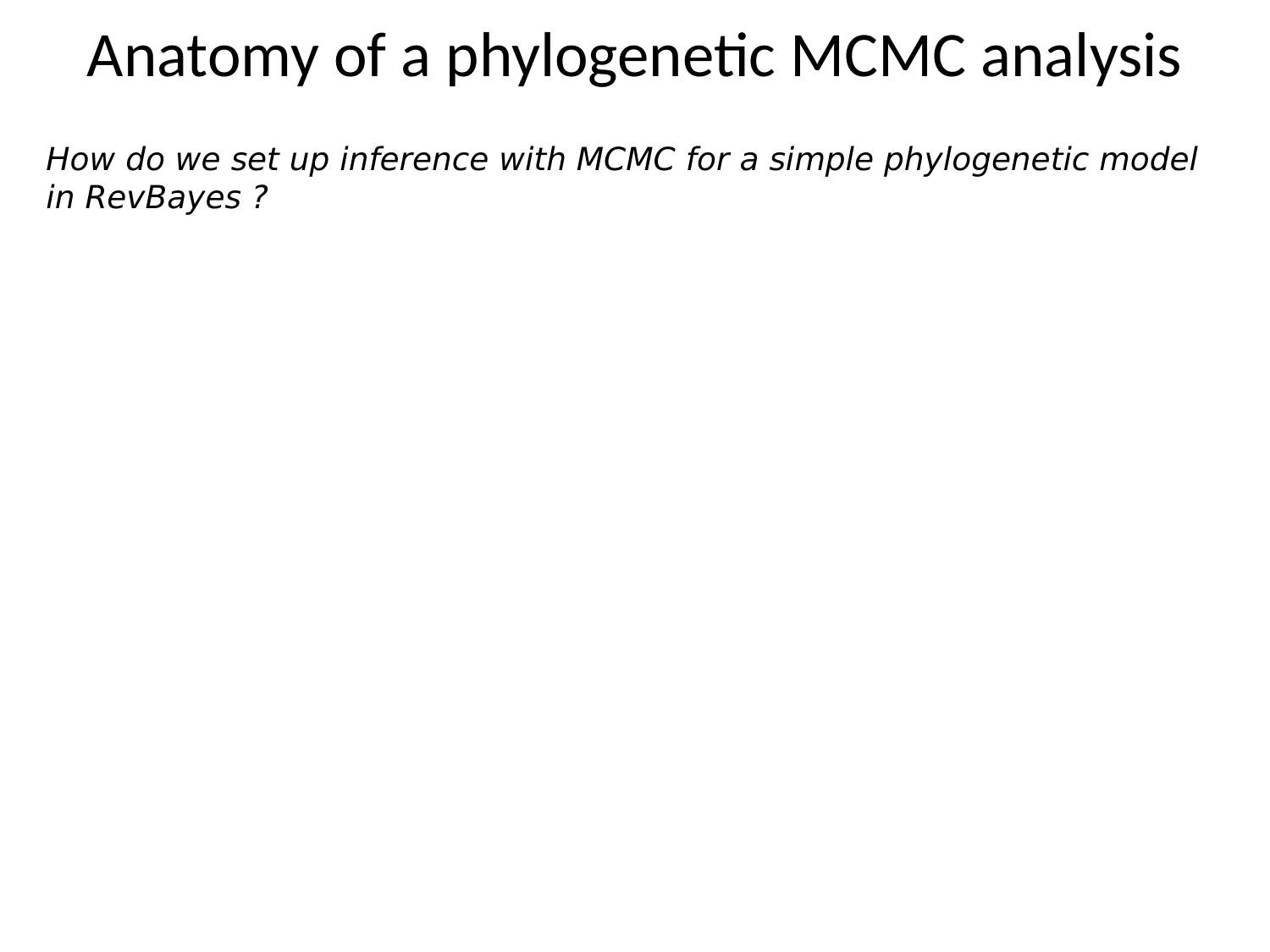

# Anatomy of a phylogenetic MCMC analysis
How do we set up inference with MCMC for a simple phylogenetic model in RevBayes ?